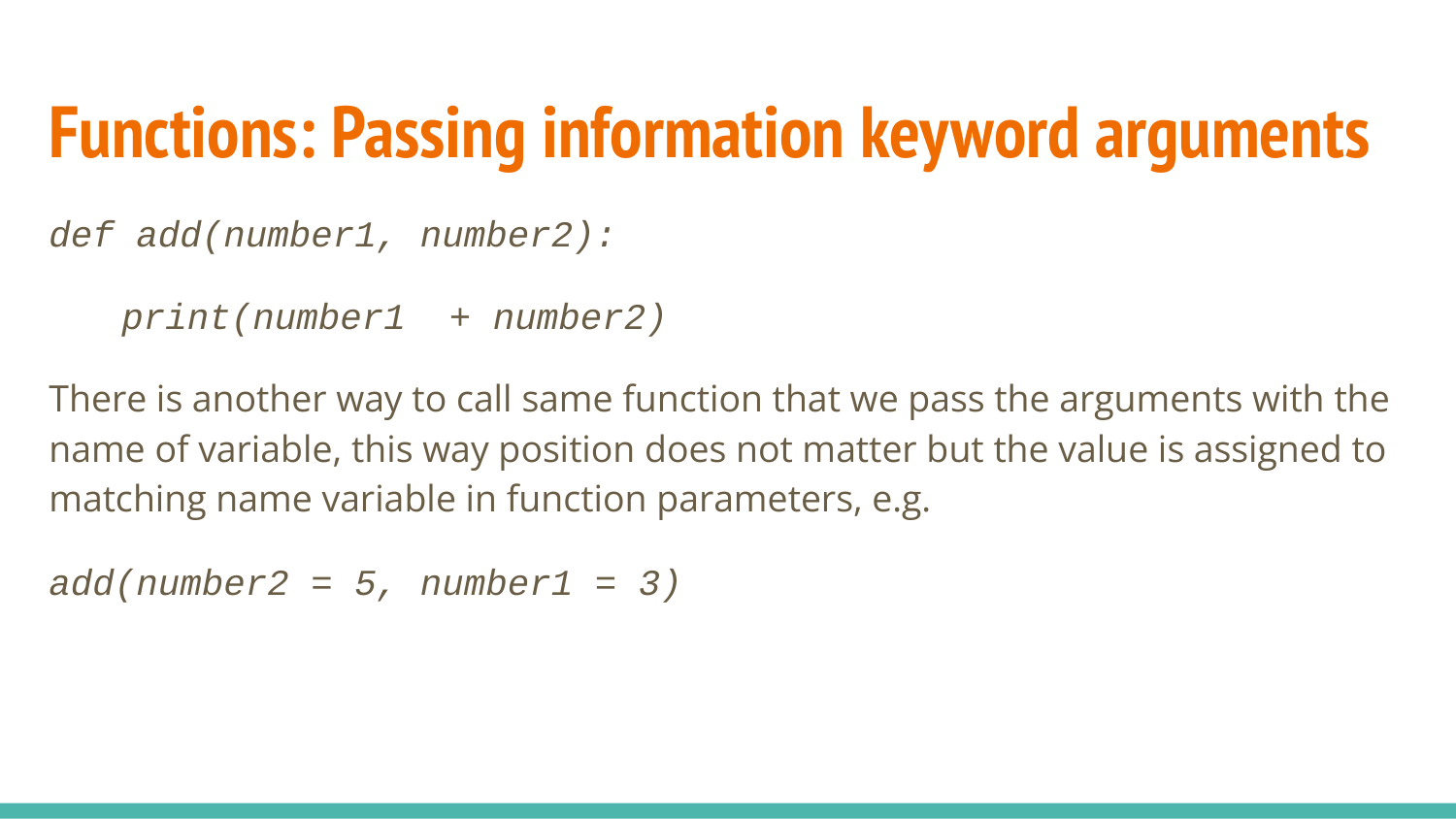

# Functions: Passing information keyword arguments
def add(number1, number2):
print(number1  + number2)
There is another way to call same function that we pass the arguments with the name of variable, this way position does not matter but the value is assigned to matching name variable in function parameters, e.g.
add(number2 = 5, number1 = 3)